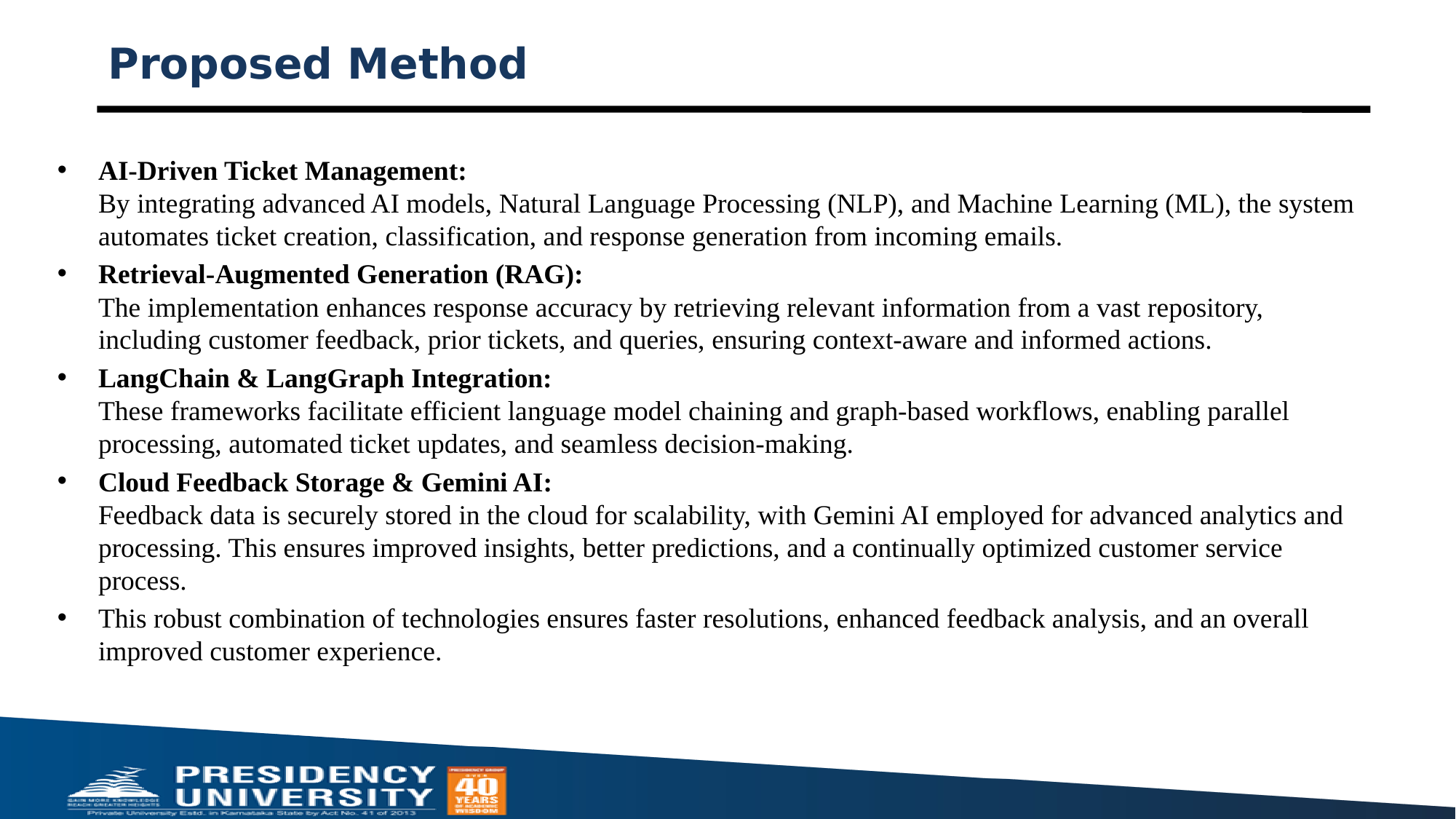

# Proposed Method
AI-Driven Ticket Management:
By integrating advanced AI models, Natural Language Processing (NLP), and Machine Learning (ML), the system automates ticket creation, classification, and response generation from incoming emails.
Retrieval-Augmented Generation (RAG):
The implementation enhances response accuracy by retrieving relevant information from a vast repository, including customer feedback, prior tickets, and queries, ensuring context-aware and informed actions.
LangChain & LangGraph Integration:
These frameworks facilitate efficient language model chaining and graph-based workflows, enabling parallel processing, automated ticket updates, and seamless decision-making.
Cloud Feedback Storage & Gemini AI:
Feedback data is securely stored in the cloud for scalability, with Gemini AI employed for advanced analytics and processing. This ensures improved insights, better predictions, and a continually optimized customer service process.
This robust combination of technologies ensures faster resolutions, enhanced feedback analysis, and an overall improved customer experience.